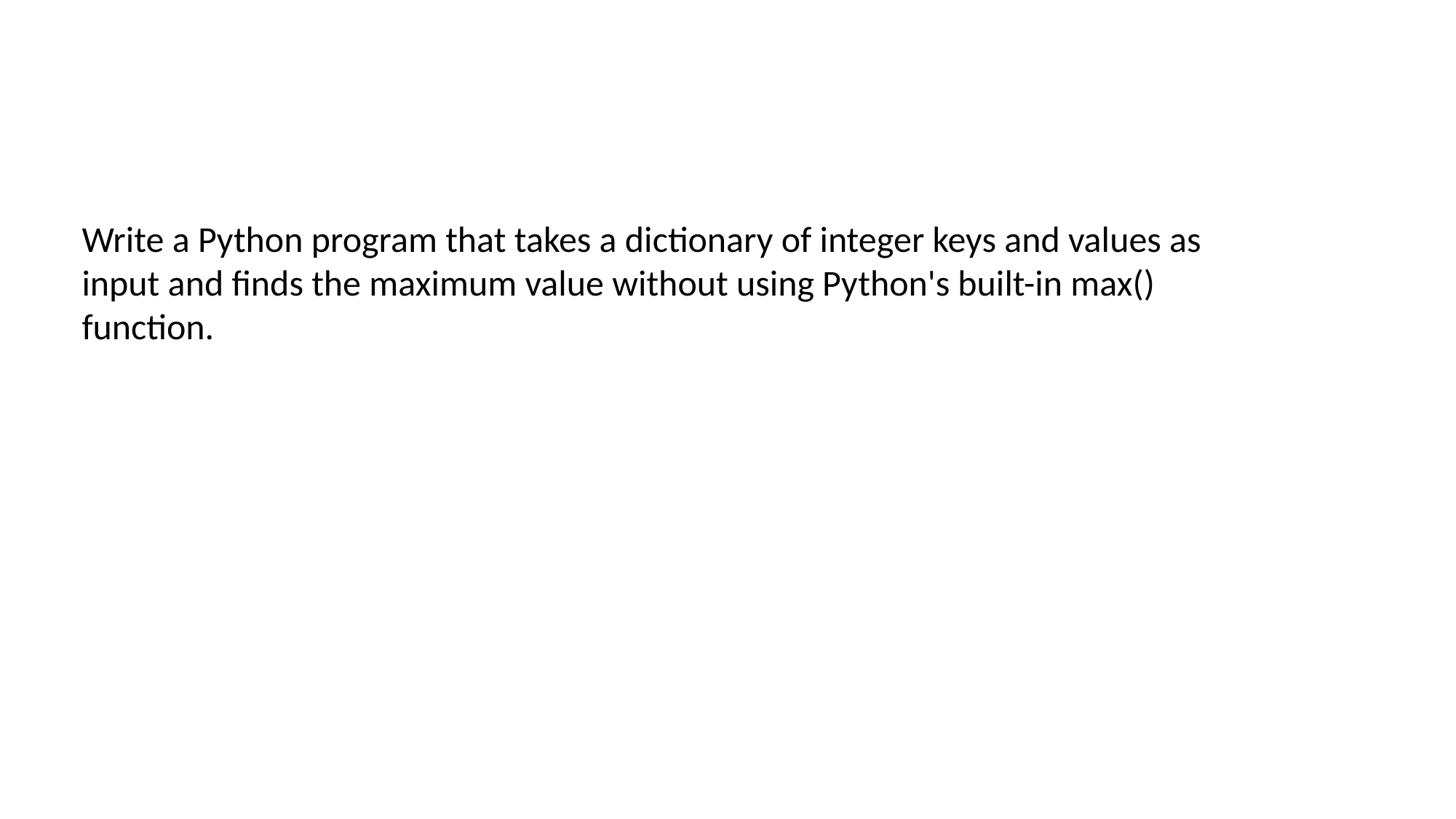

Write a Python program that takes a dictionary of integer keys and values as input and finds the maximum value without using Python's built-in max() function.